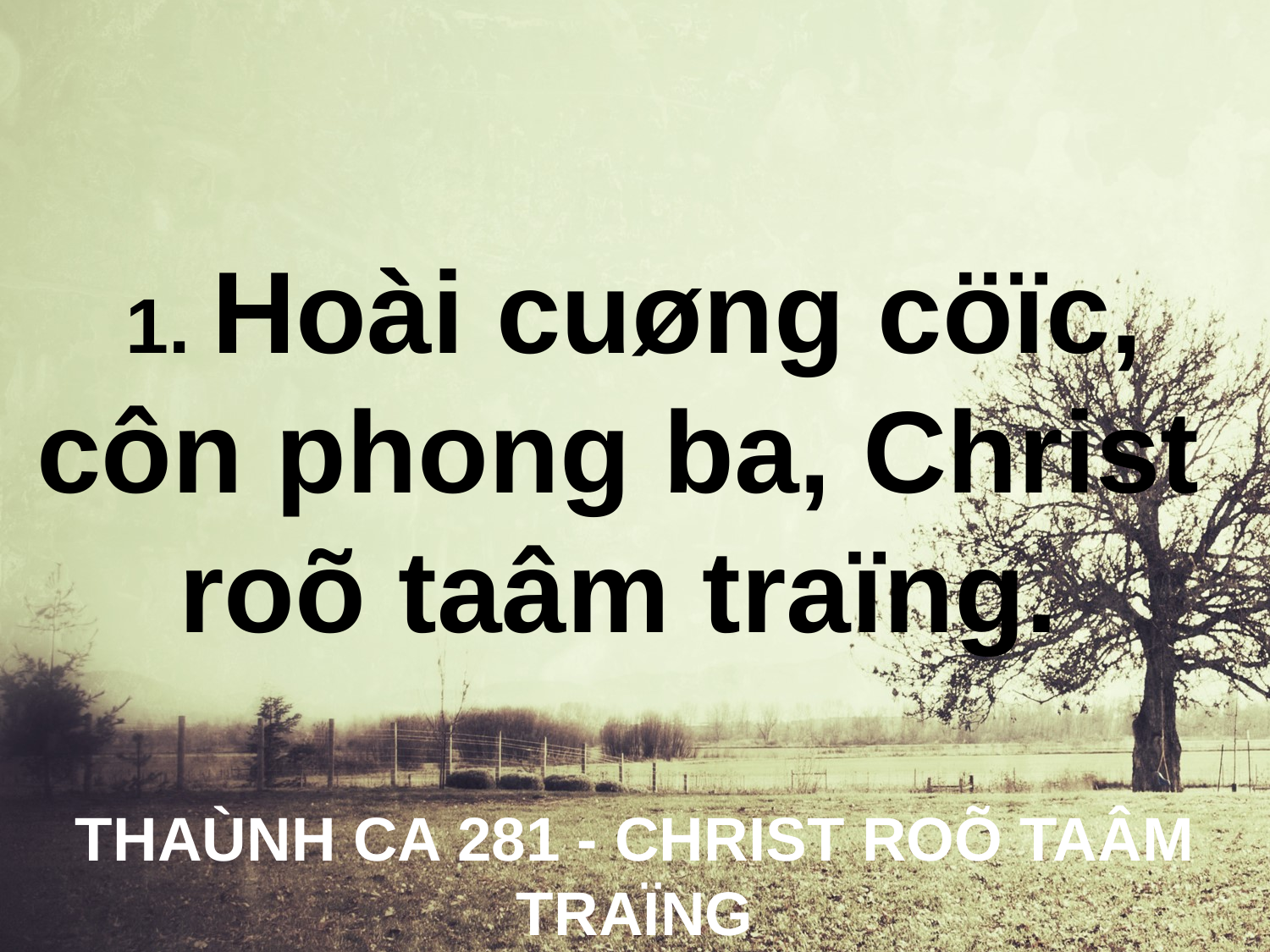

1. Hoài cuøng cöïc, côn phong ba, Christ
roõ taâm traïng.
THAÙNH CA 281 - CHRIST ROÕ TAÂM TRAÏNG